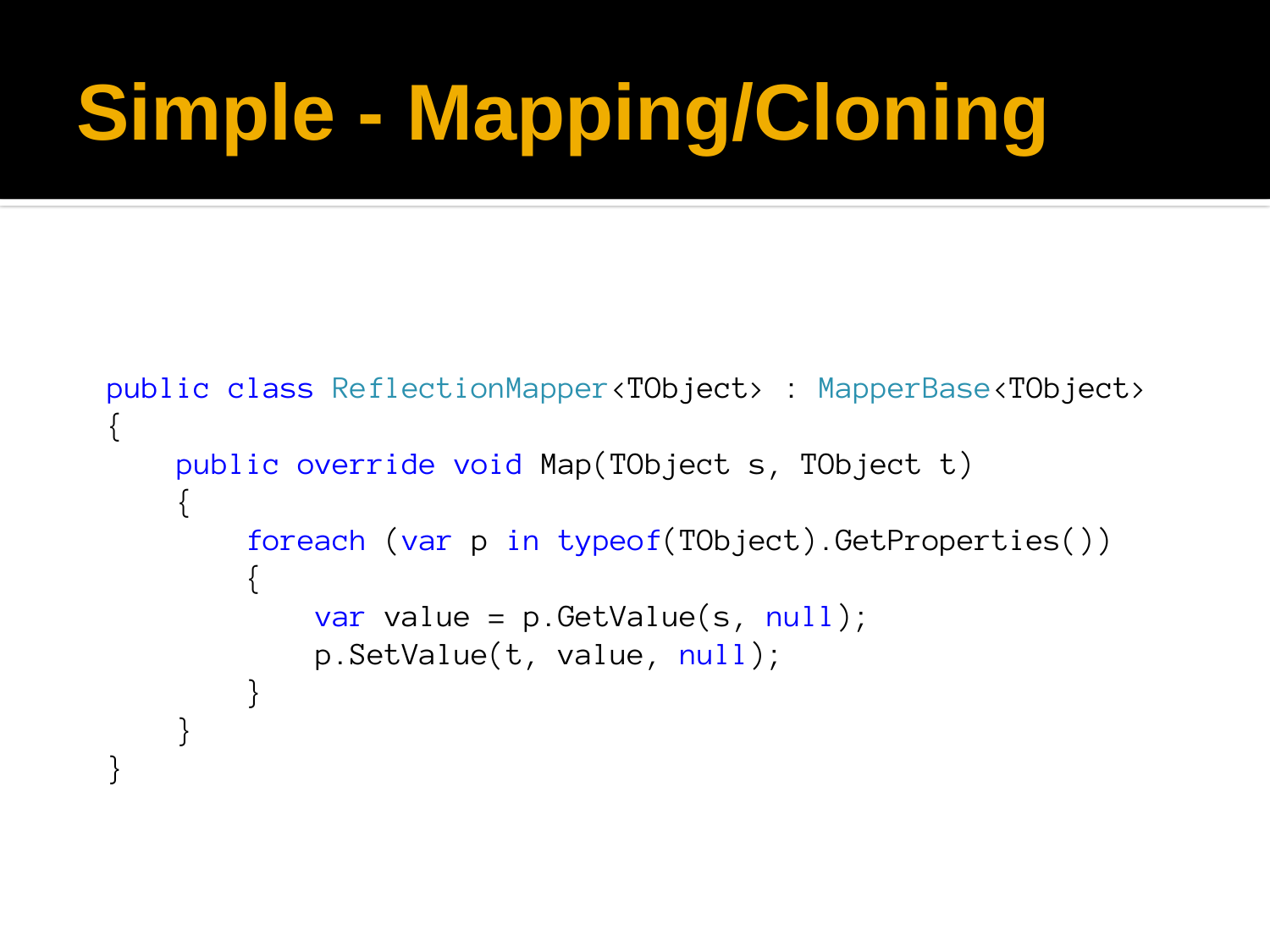

# Simple - Mapping/Cloning
public class ReflectionMapper<TObject> : MapperBase<TObject>
{
    public override void Map(TObject s, TObject t)
    {
        foreach (var p in typeof(TObject).GetProperties())
        {
            var value = p.GetValue(s, null);
            p.SetValue(t, value, null);
        }
    }
}